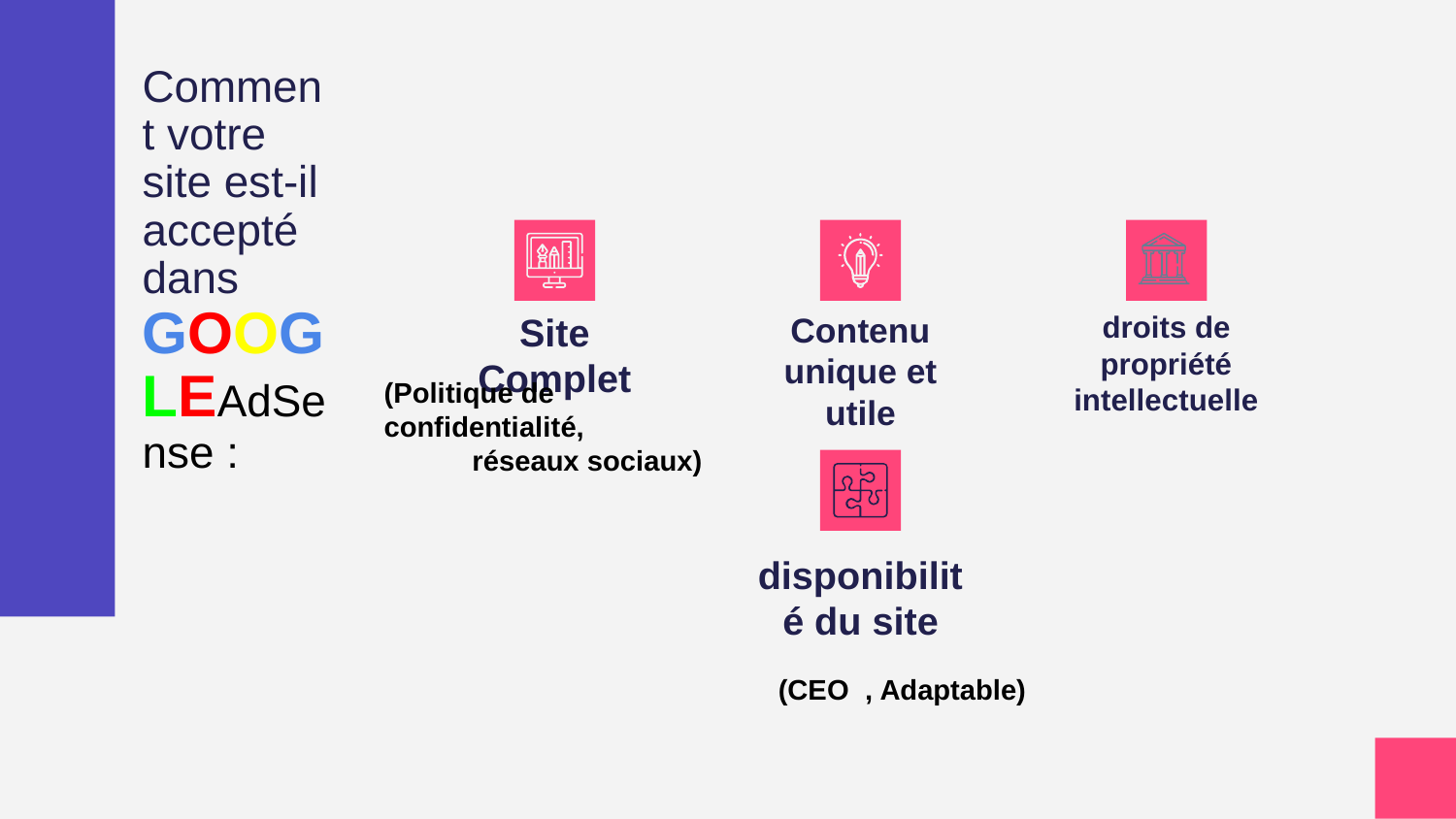

# Comment votre site est-il accepté dans GOOGLEAdSense :

Site Complet
droits de propriété intellectuelle
Contenu unique et utile
(Politique de confidentialité,
           réseaux sociaux)

disponibilité du site
(CEO  , Adaptable)